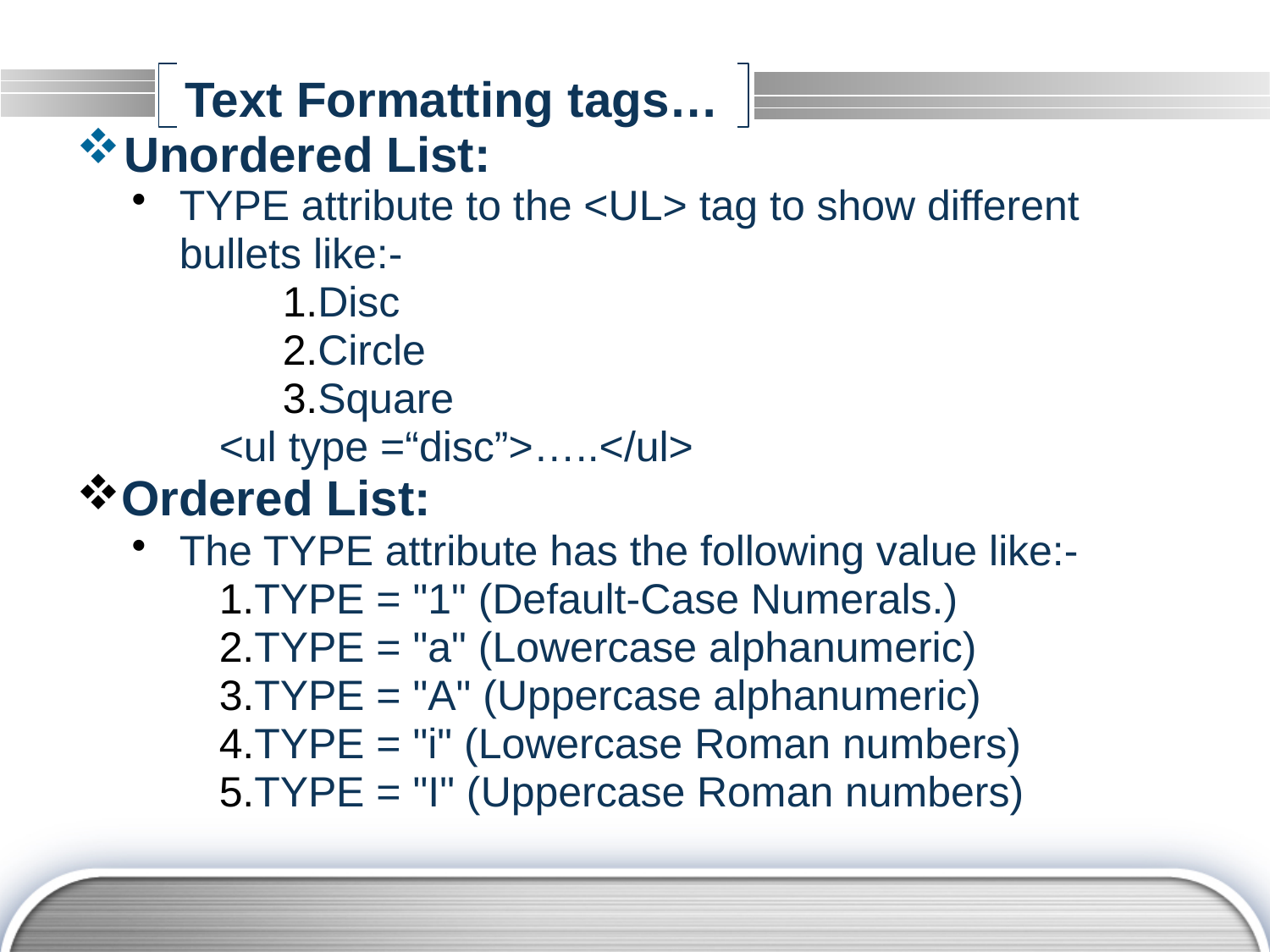

# Text Formatting tags…
Unordered List:
TYPE attribute to the <UL> tag to show different bullets like:-
Disc
Circle
Square
<ul type =“disc”>…..</ul>
Ordered List:
The TYPE attribute has the following value like:-
TYPE = "1" (Default-Case Numerals.)
TYPE = "a" (Lowercase alphanumeric)
TYPE = "A" (Uppercase alphanumeric)
TYPE = "i" (Lowercase Roman numbers)
TYPE = "I" (Uppercase Roman numbers)